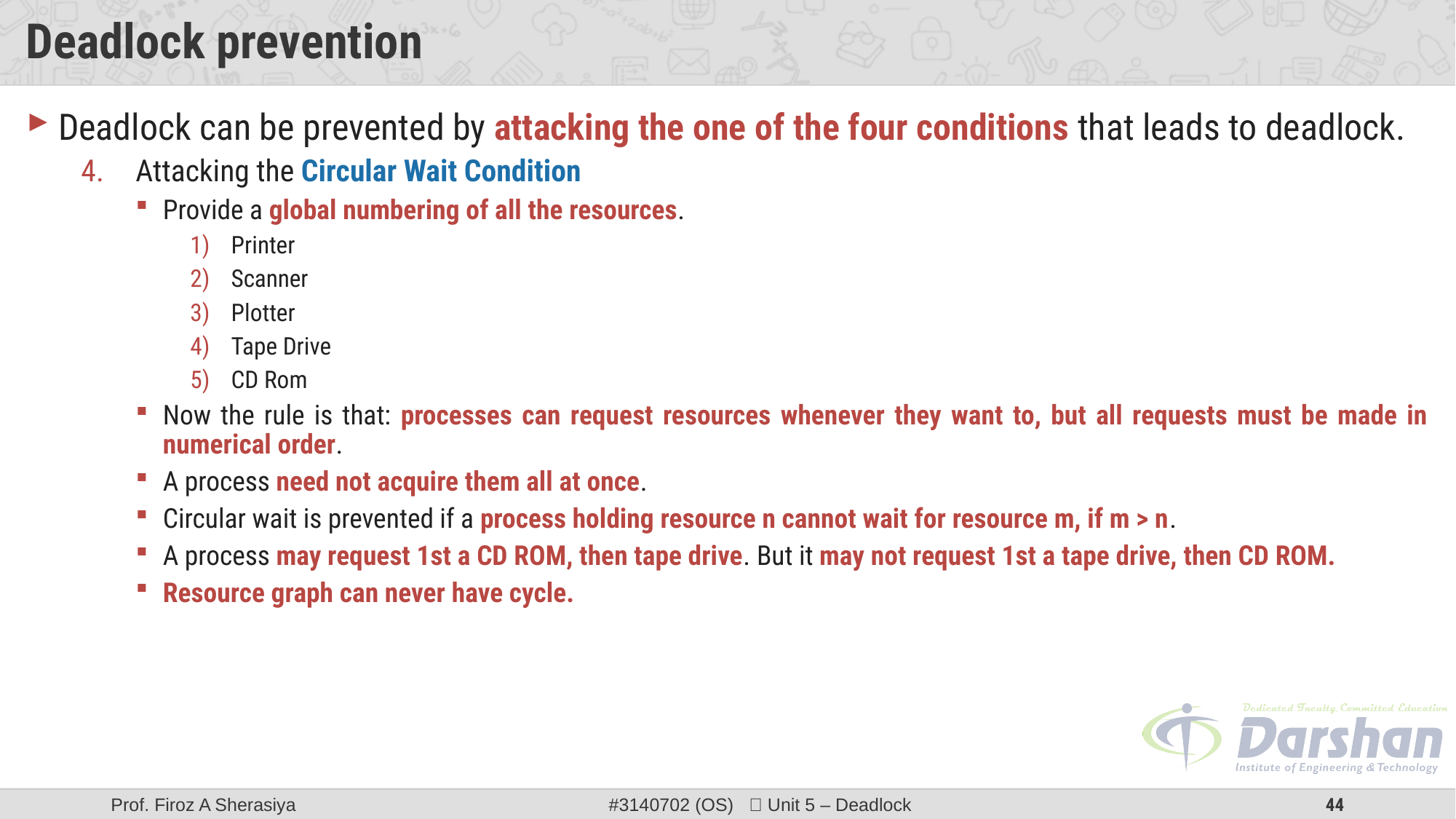

# Deadlock prevention
Deadlock can be prevented by attacking the one of the four conditions that leads to deadlock.
Attacking the Circular Wait Condition
Provide a global numbering of all the resources.
Printer
Scanner
Plotter
Tape Drive
CD Rom
Now the rule is that: processes can request resources whenever they want to, but all requests must be made in numerical order.
A process need not acquire them all at once.
Circular wait is prevented if a process holding resource n cannot wait for resource m, if m > n.
A process may request 1st a CD ROM, then tape drive. But it may not request 1st a tape drive, then CD ROM.
Resource graph can never have cycle.